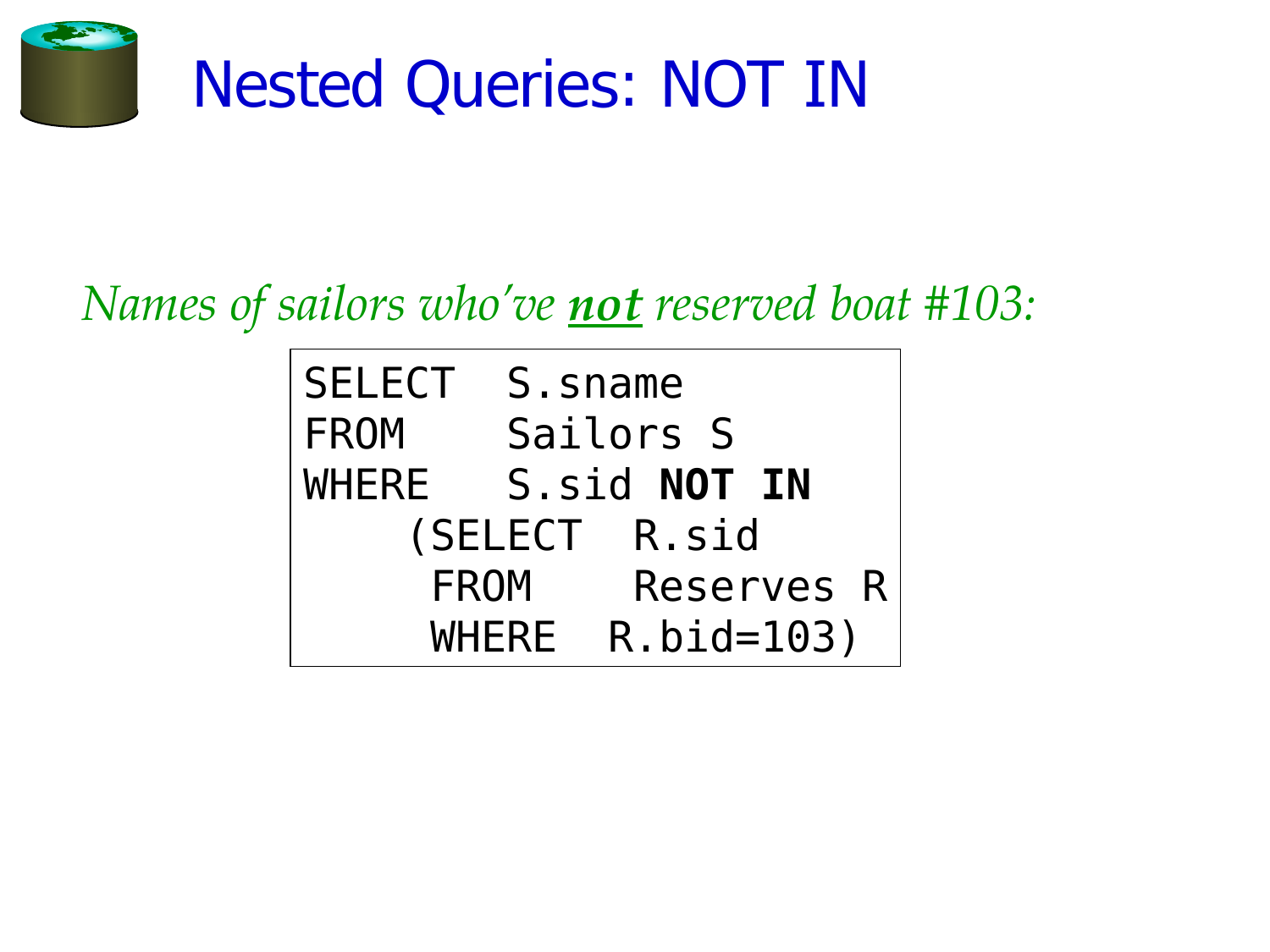

# Nested Queries: NOT IN
Names of sailors who’ve not reserved boat #103:
SELECT  S.sname
FROM    Sailors S
WHERE   S.sid NOT IN
    (SELECT  R.sid
     FROM    Reserves R
	WHERE  R.bid=103)